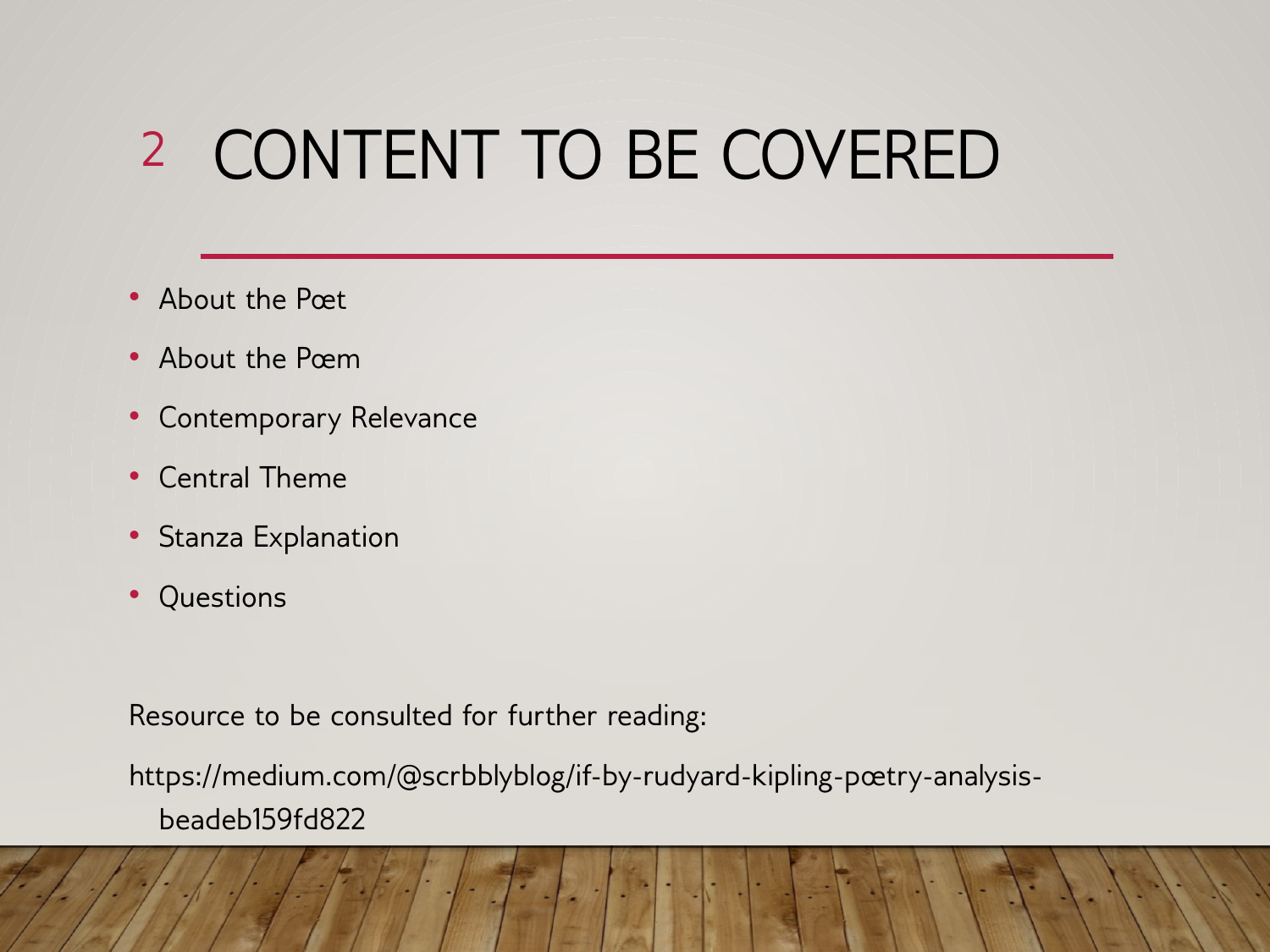

2
# Content to be covered
About the Poet
About the Poem
Contemporary Relevance
Central Theme
Stanza Explanation
Questions

Resource to be consulted for further reading:
https://medium.com/@scrbblyblog/if-by-rudyard-kipling-poetry-analysis-beadeb159fd822